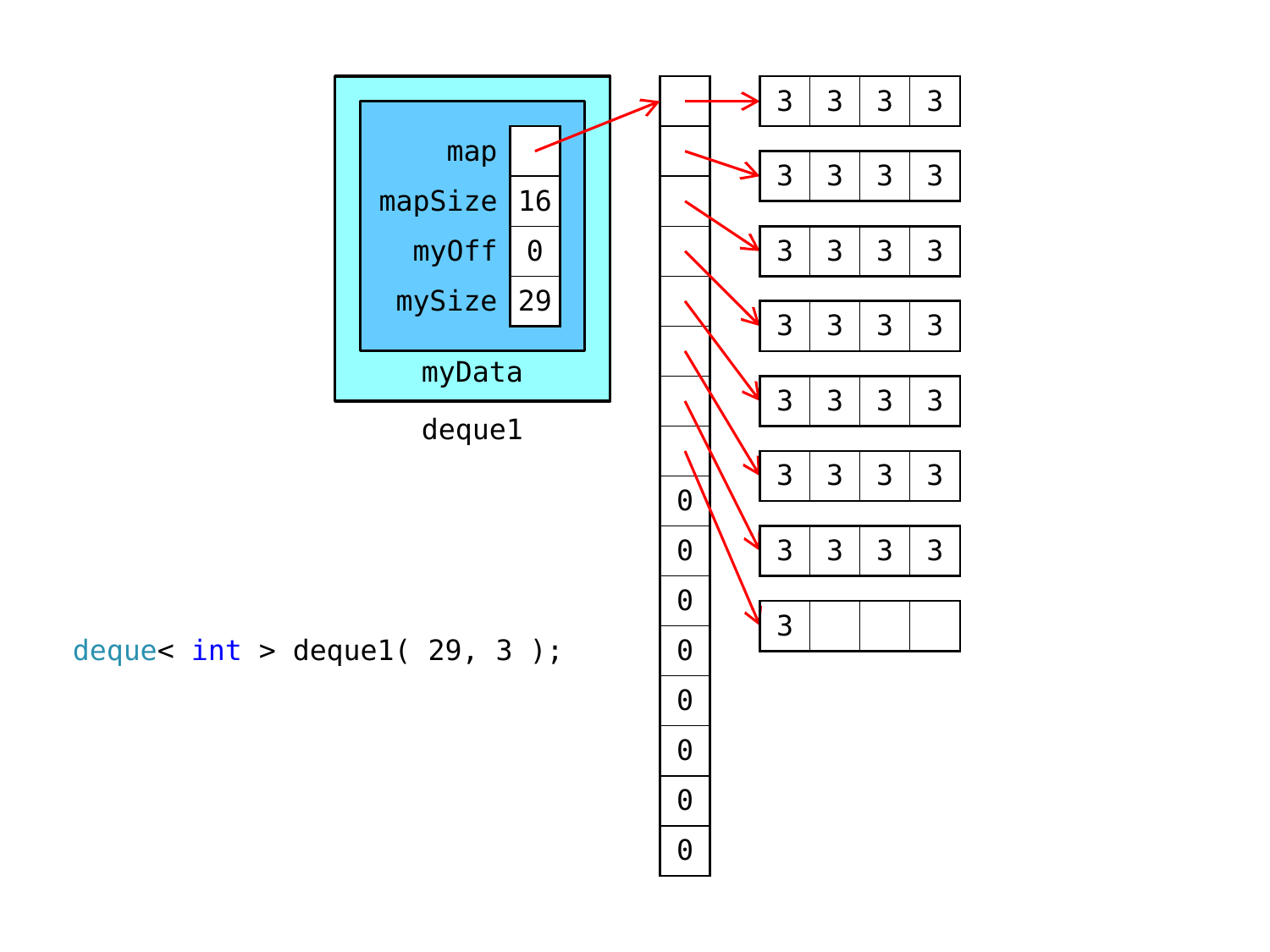

|  |
| --- |
|  |
|  |
|  |
|  |
|  |
|  |
|  |
| 0 |
| 0 |
| 0 |
| 0 |
| 0 |
| 0 |
| 0 |
| 0 |
| 3 | 3 | 3 | 3 |
| --- | --- | --- | --- |

| map |  |
| --- | --- |
| mapSize | 16 |
| myOff | 0 |
| mySize | 29 |

| 3 | 3 | 3 | 3 |
| --- | --- | --- | --- |

| 3 | 3 | 3 | 3 |
| --- | --- | --- | --- |

| 3 | 3 | 3 | 3 |
| --- | --- | --- | --- |

myData
| 3 | 3 | 3 | 3 |
| --- | --- | --- | --- |

deque1

| 3 | 3 | 3 | 3 |
| --- | --- | --- | --- |
| 3 | 3 | 3 | 3 |
| --- | --- | --- | --- |
| 3 |  |  |  |
| --- | --- | --- | --- |
deque< int > deque1( 29, 3 );